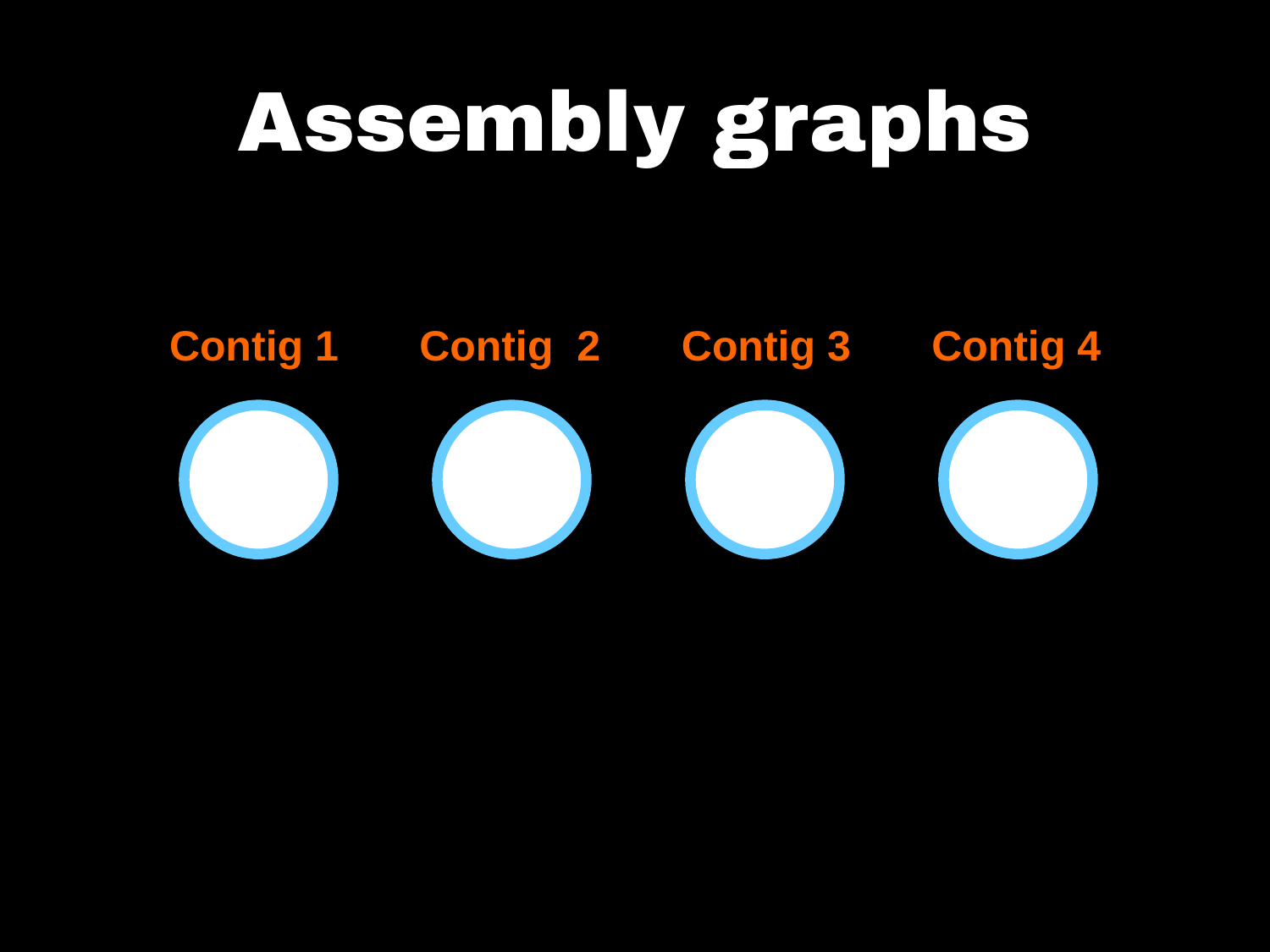

# Assembly graphs
Contig 1
Contig  2
Contig 3
Contig 4